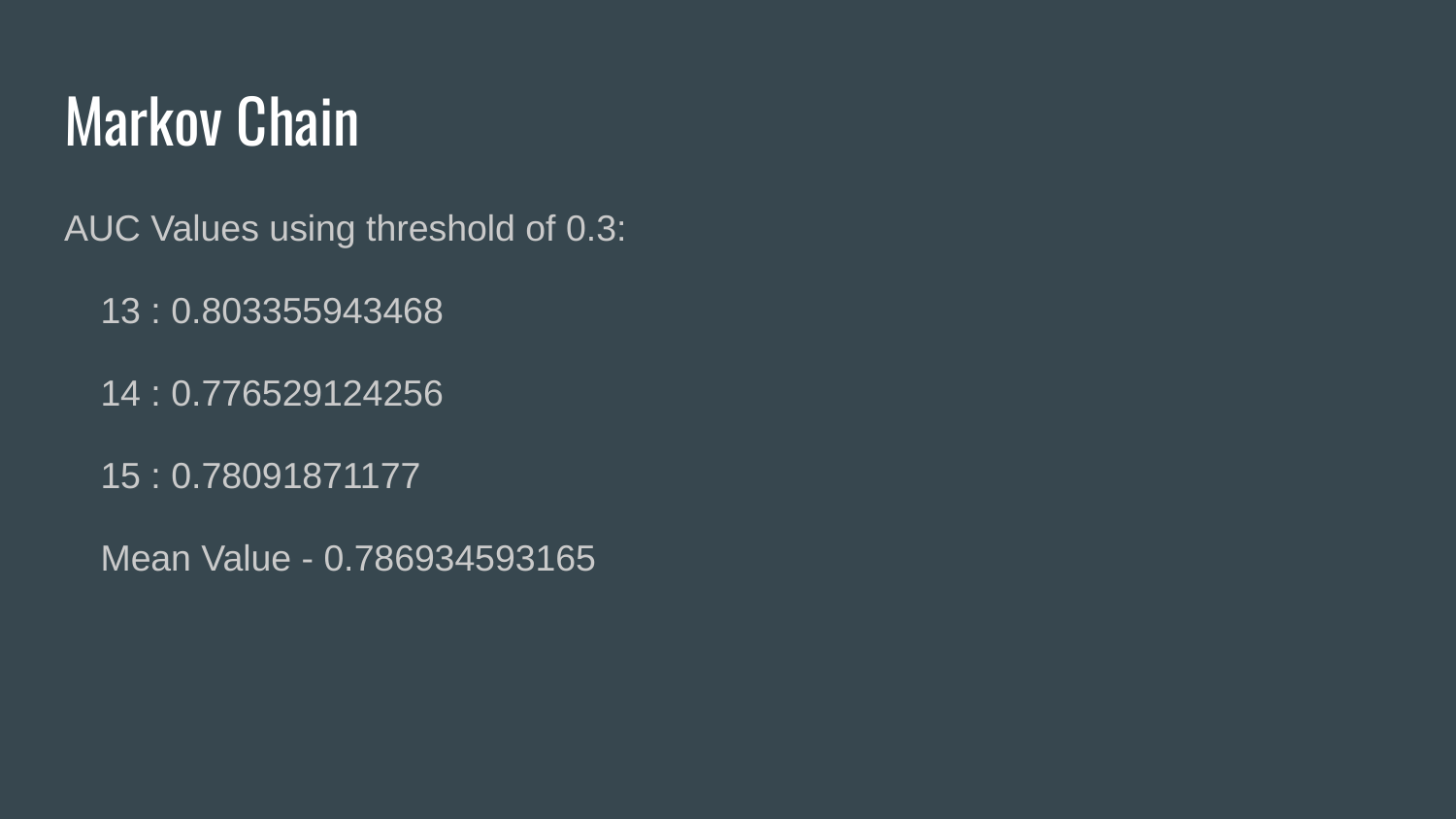

# Markov Chain
AUC Values using threshold of 0.3:
13 : 0.803355943468
14 : 0.776529124256
15 : 0.78091871177
Mean Value - 0.786934593165